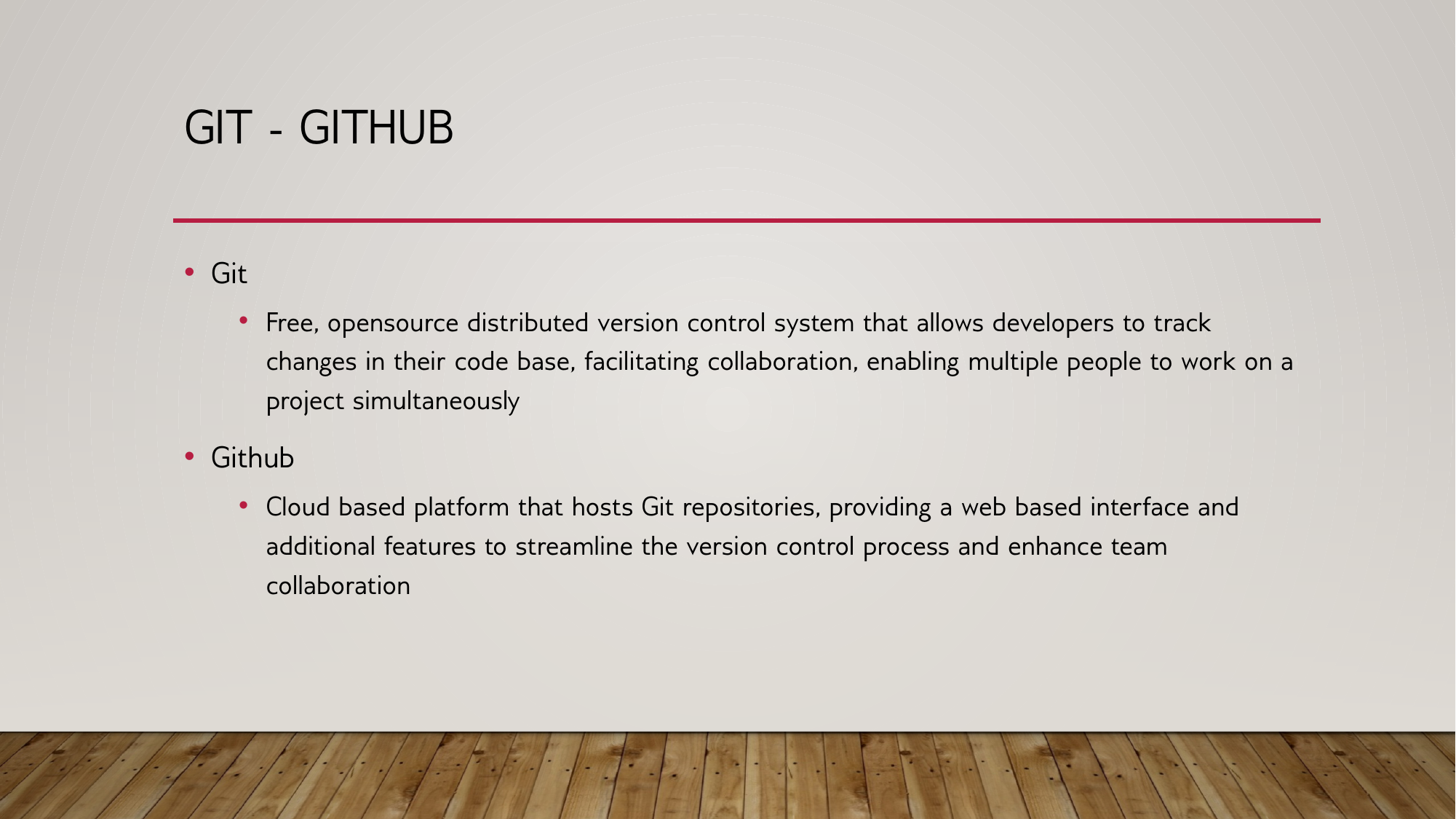

# Git - Github
Git
Free, opensource distributed version control system that allows developers to track changes in their code base, facilitating collaboration, enabling multiple people to work on a project simultaneously
Github
Cloud based platform that hosts Git repositories, providing a web based interface and additional features to streamline the version control process and enhance team collaboration